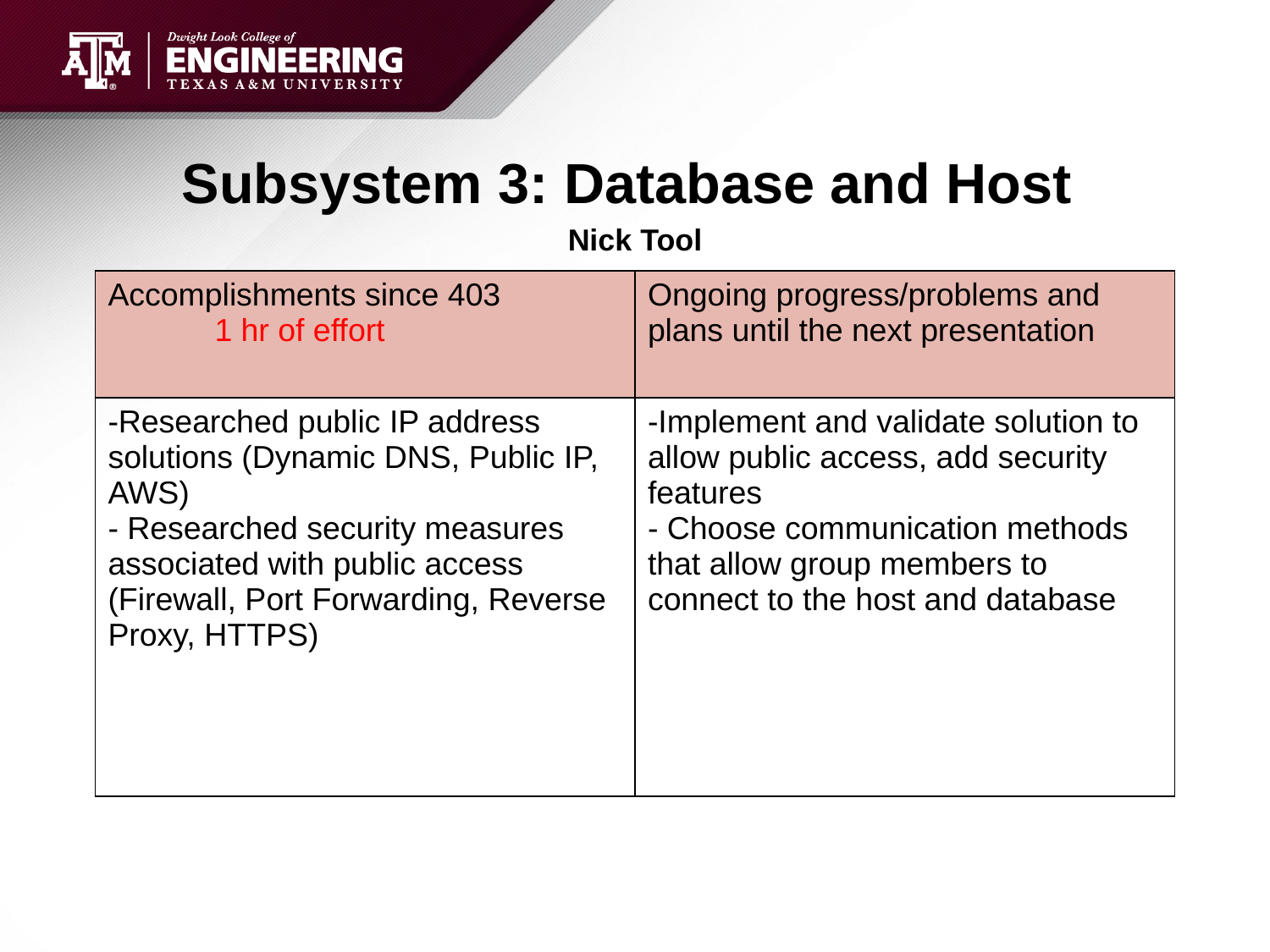

# Subsystem 3: Database and Host
Nick Tool
| Accomplishments since 403 1 hr of effort | Ongoing progress/problems and plans until the next presentation |
| --- | --- |
| -Researched public IP address solutions (Dynamic DNS, Public IP, AWS) - Researched security measures associated with public access (Firewall, Port Forwarding, Reverse Proxy, HTTPS) | -Implement and validate solution to allow public access, add security features - Choose communication methods that allow group members to connect to the host and database |